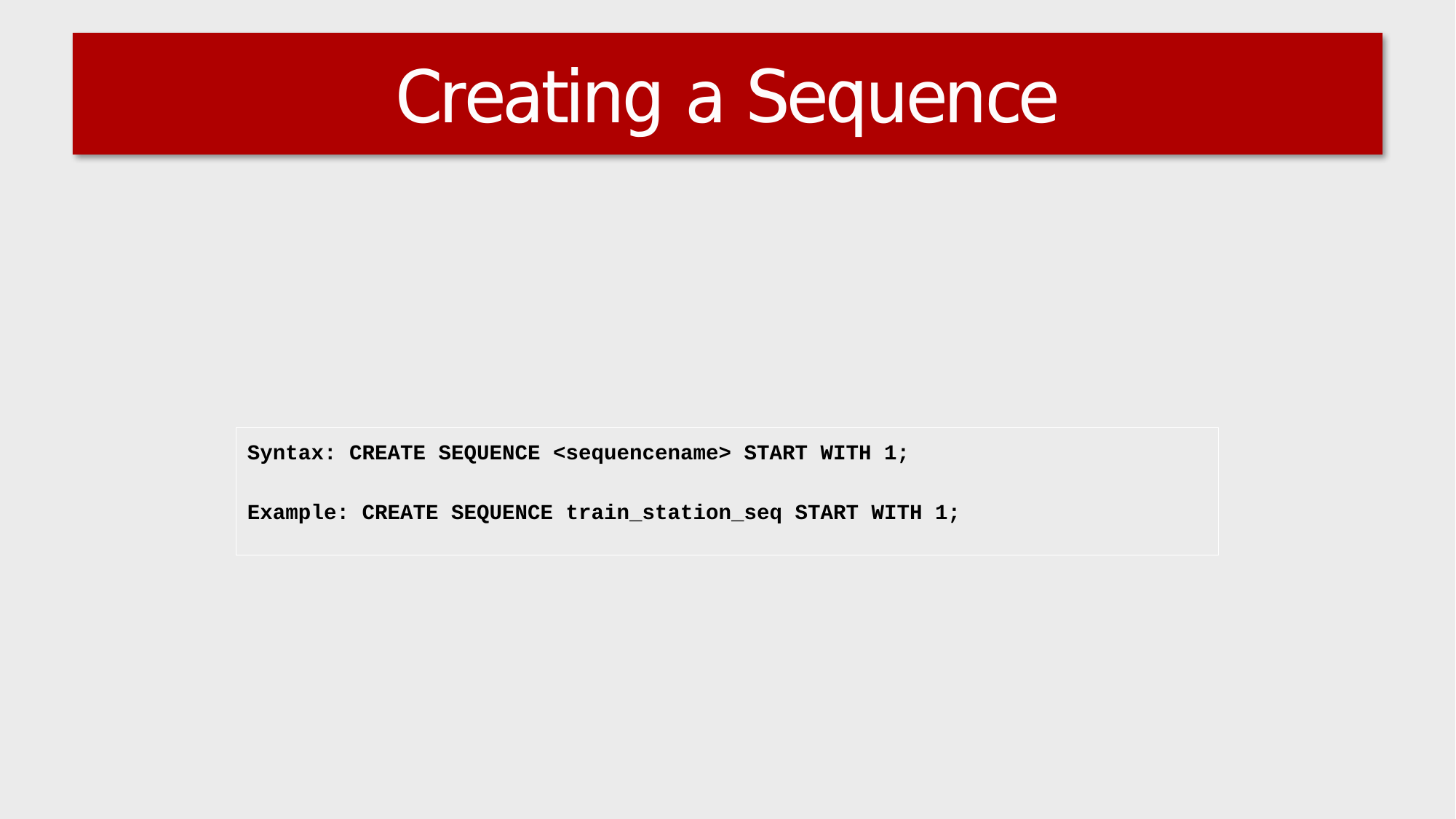

# Creating a Sequence
Syntax: CREATE SEQUENCE <sequencename> START WITH 1;

Example: CREATE SEQUENCE train_station_seq START WITH 1;